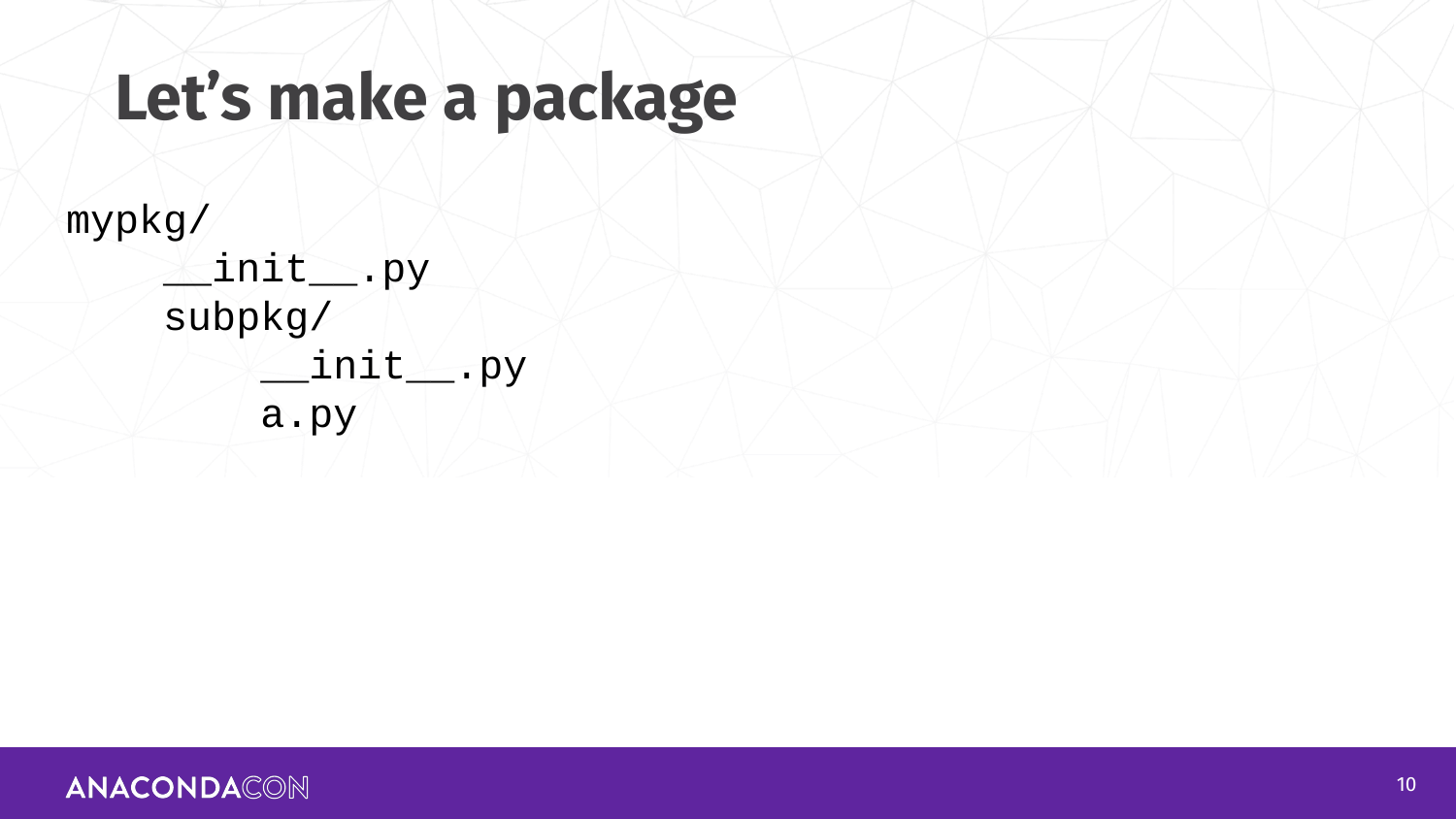

# Let’s make a package
mypkg/
    __init__.py
    subpkg/
        __init__.py
        a.py
10